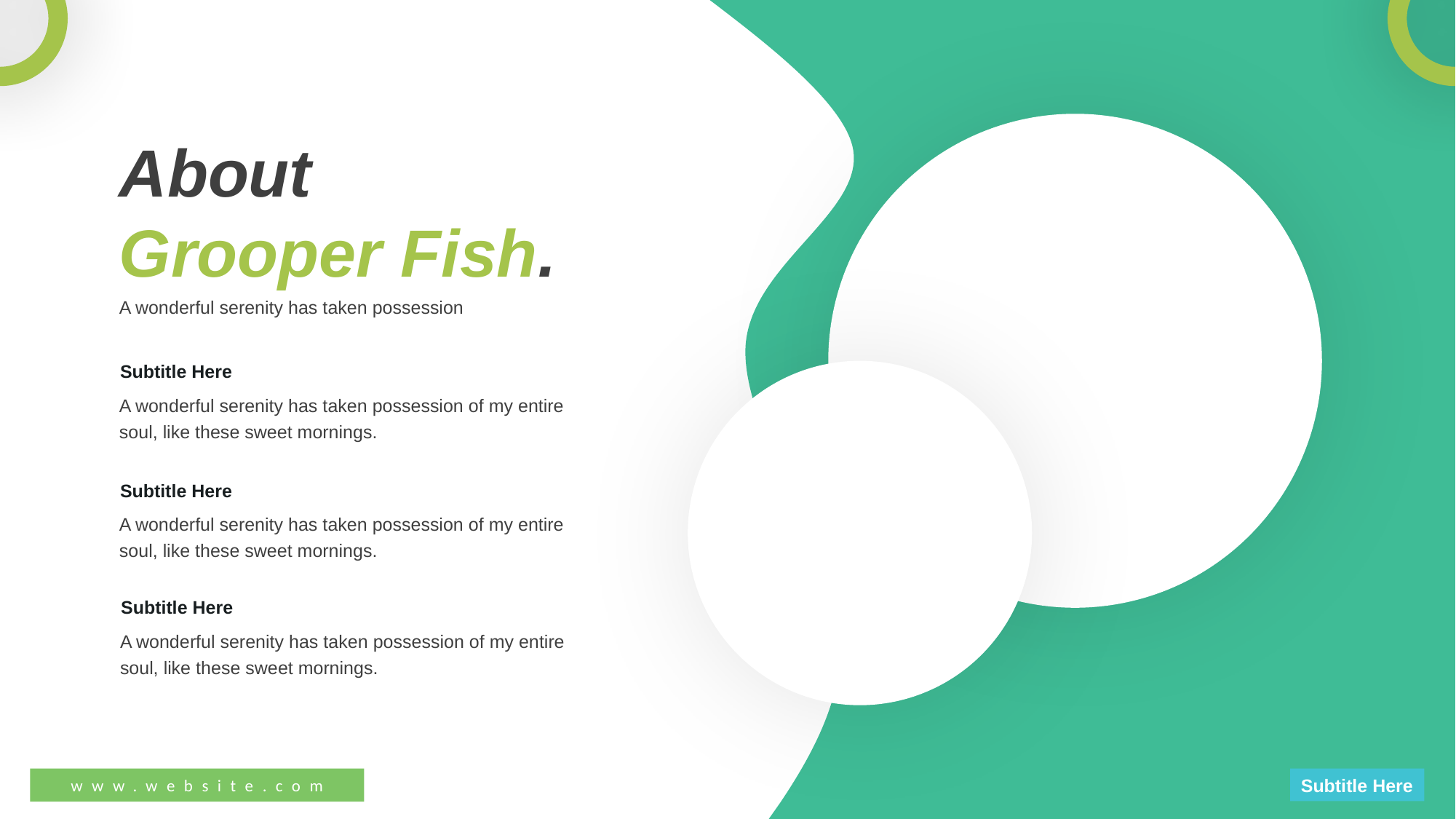

About
Grooper Fish.

A wonderful serenity has taken possession
Subtitle Here

A wonderful serenity has taken possession of my entire soul, like these sweet mornings.
Subtitle Here
A wonderful serenity has taken possession of my entire soul, like these sweet mornings.
Subtitle Here
A wonderful serenity has taken possession of my entire soul, like these sweet mornings.
www.website.com
Subtitle Here